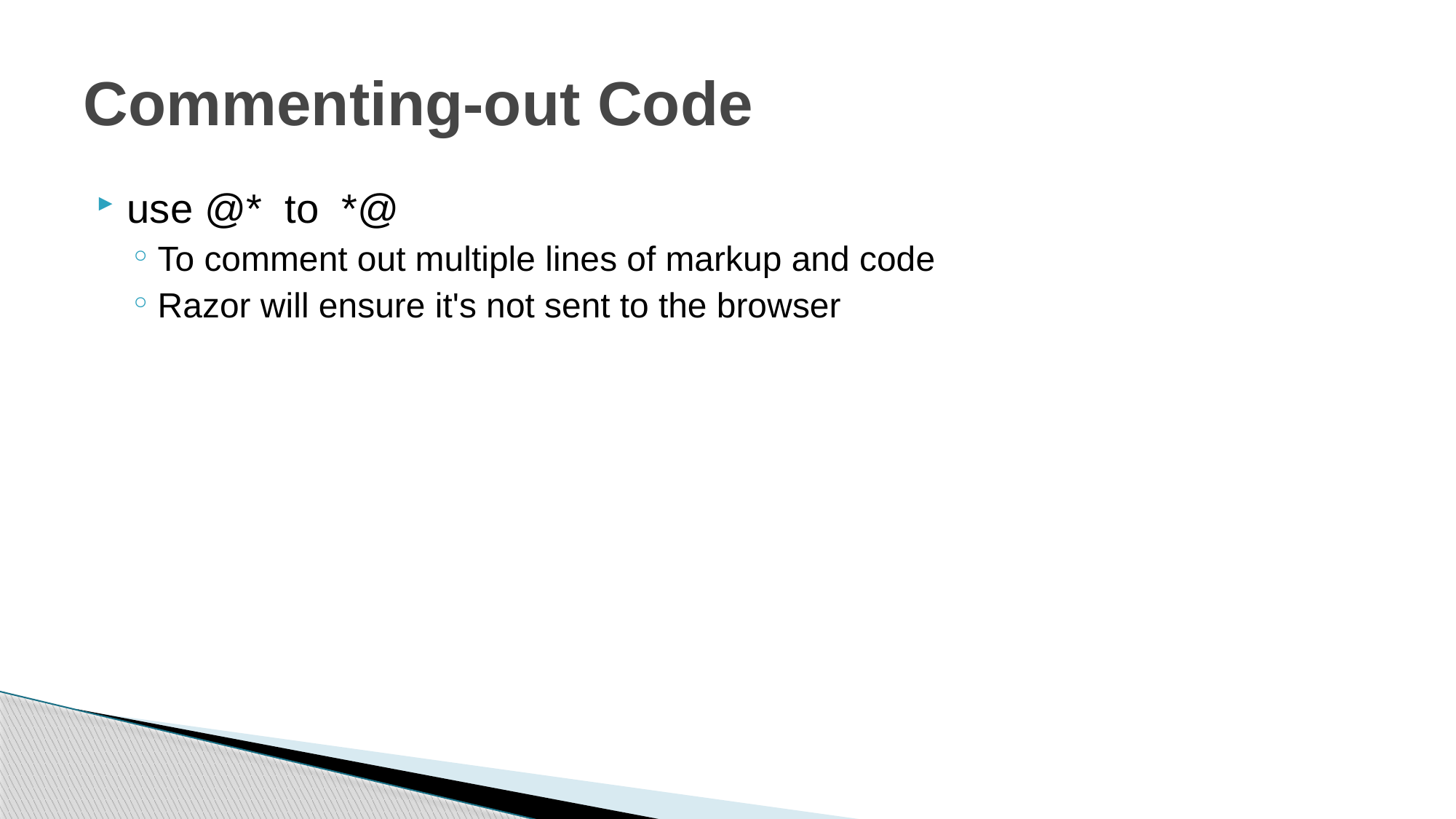

# Commenting-out Code
use @*  to  *@
To comment out multiple lines of markup and code
Razor will ensure it's not sent to the browser